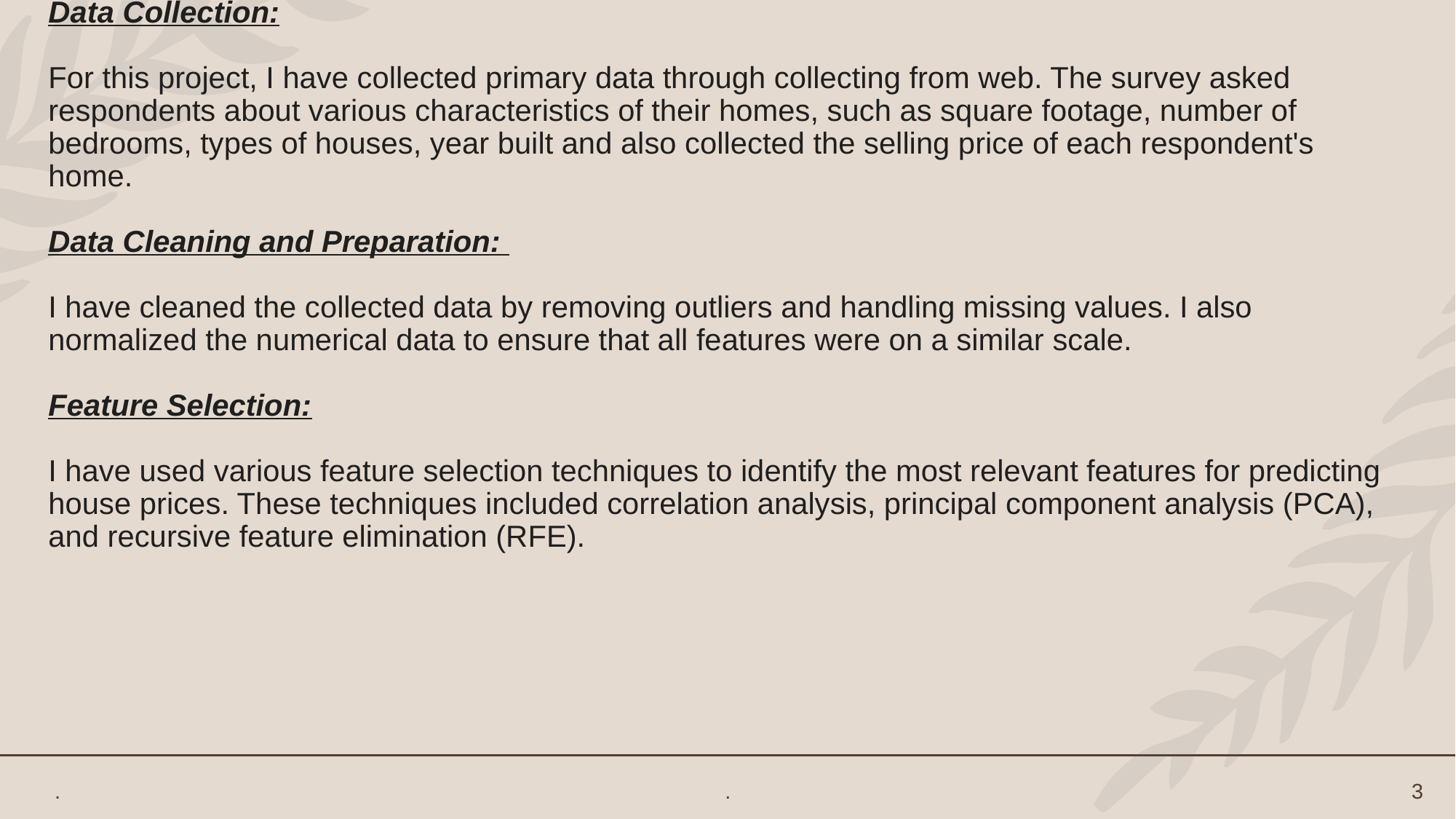

# Data Collection: For this project, I have collected primary data through collecting from web. The survey asked respondents about various characteristics of their homes, such as square footage, number of bedrooms, types of houses, year built and also collected the selling price of each respondent's home. Data Cleaning and Preparation: I have cleaned the collected data by removing outliers and handling missing values. I also normalized the numerical data to ensure that all features were on a similar scale. Feature Selection: I have used various feature selection techniques to identify the most relevant features for predicting house prices. These techniques included correlation analysis, principal component analysis (PCA), and recursive feature elimination (RFE).
.
.
3